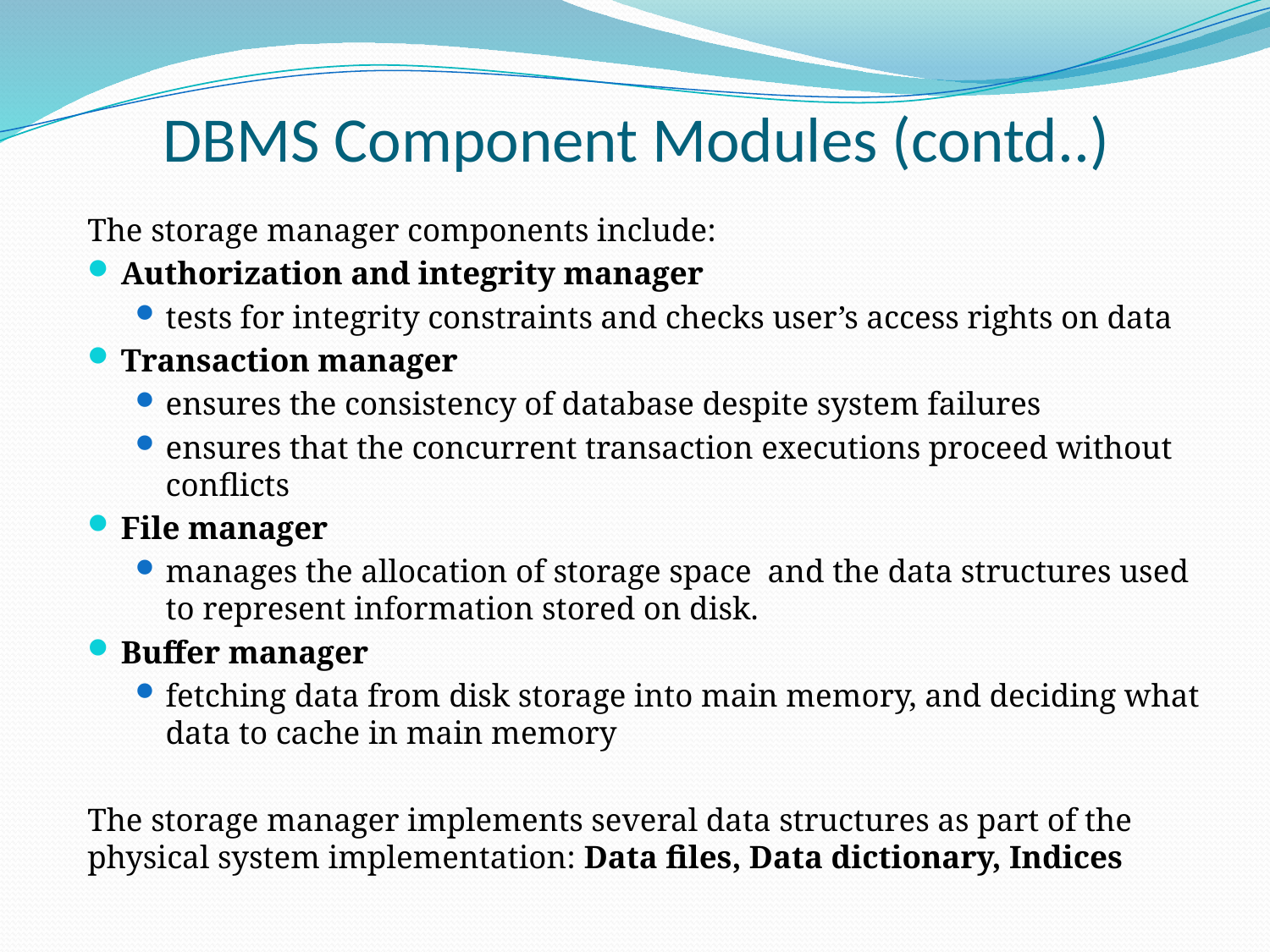

# DBMS Component Modules (contd..)

The storage manager components include:
Authorization and integrity manager
tests for integrity constraints and checks user’s access rights on data
Transaction manager
ensures the consistency of database despite system failures
ensures that the concurrent transaction executions proceed without conflicts
File manager
manages the allocation of storage space  and the data structures used to represent information stored on disk.
Buffer manager
fetching data from disk storage into main memory, and deciding what data to cache in main memory

The storage manager implements several data structures as part of the physical system implementation: Data files, Data dictionary, Indices